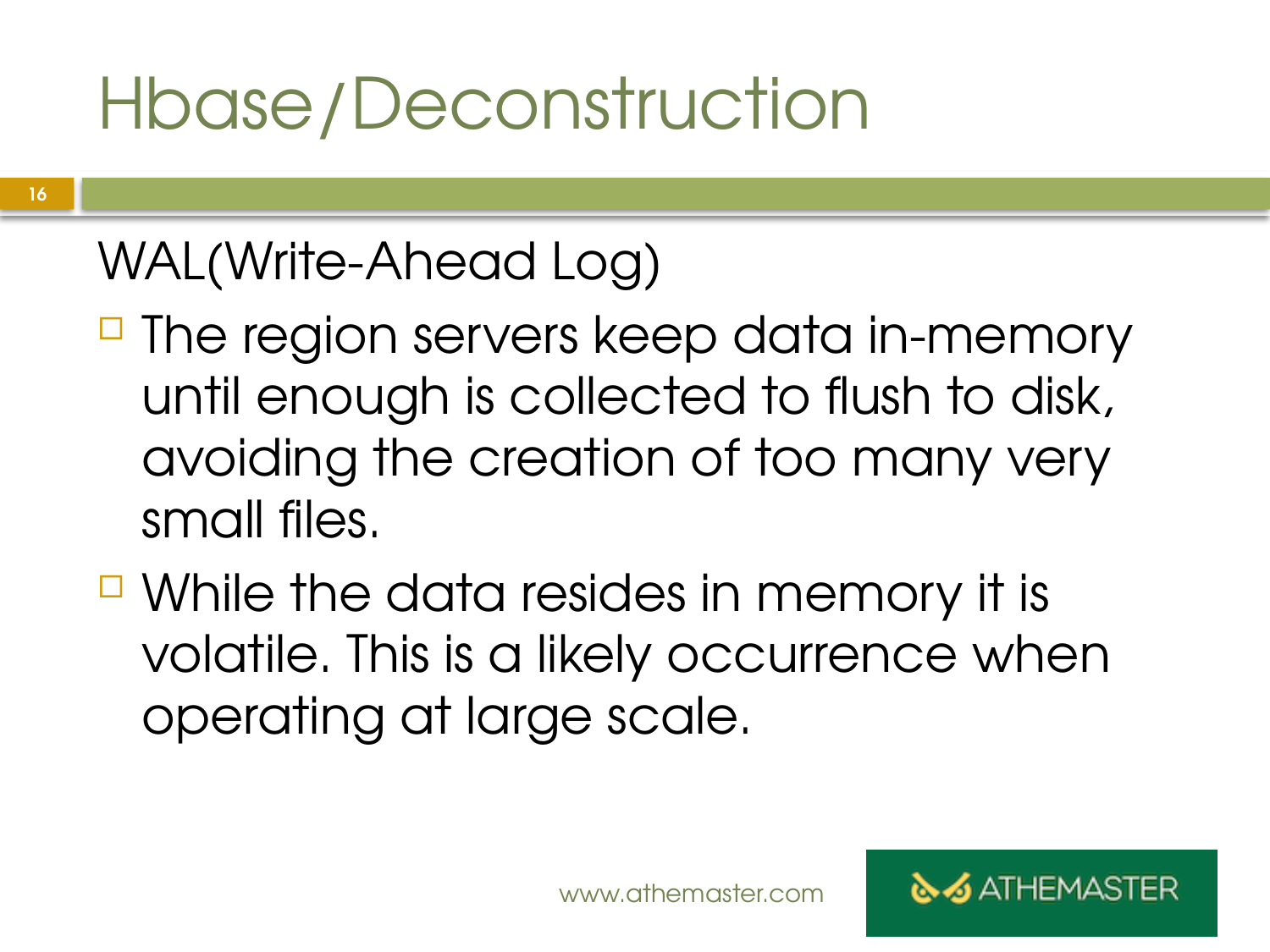

# Hbase/Deconstruction
16
WAL(Write-Ahead Log)
The region servers keep data in-memory until enough is collected to flush to disk, avoiding the creation of too many very small files.
While the data resides in memory it is volatile. This is a likely occurrence when operating at large scale.
www.athemaster.com